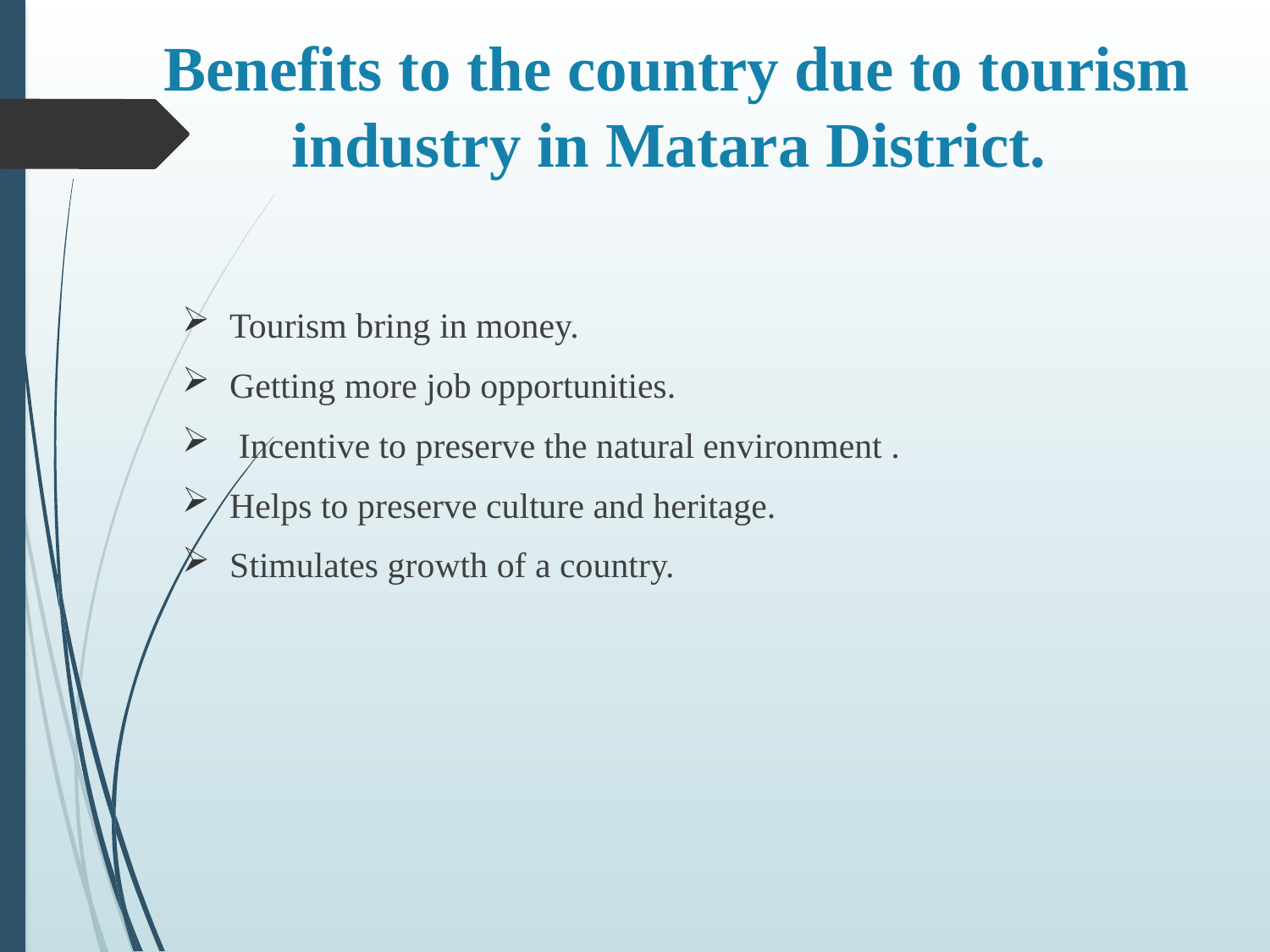

# Benefits to the country due to tourism industry in Matara District.
Tourism bring in money.
Getting more job opportunities.
 Incentive to preserve the natural environment .
Helps to preserve culture and heritage.
Stimulates growth of a country.